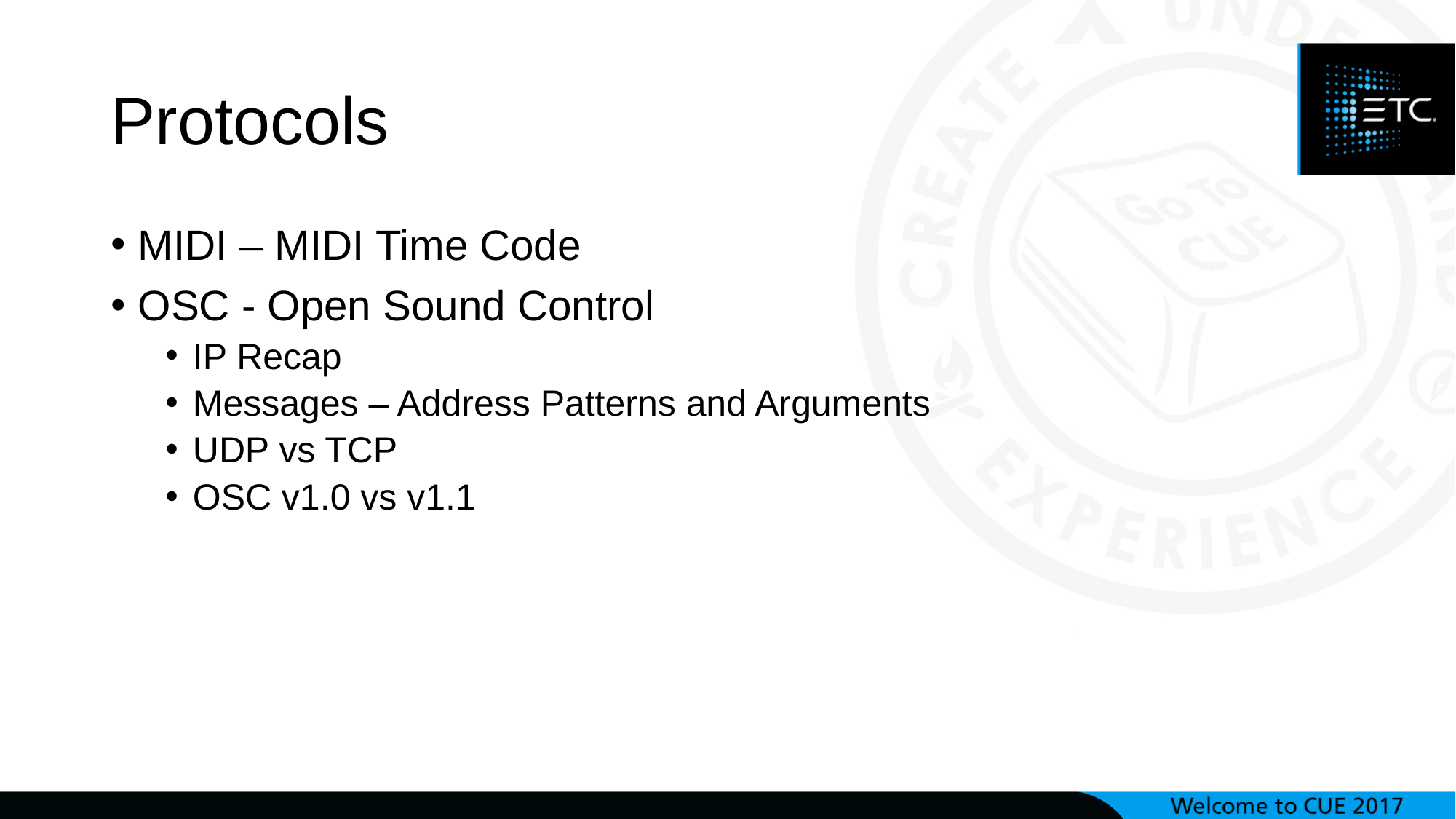

# Protocols
MIDI – MIDI Time Code
OSC - Open Sound Control
IP Recap
Messages – Address Patterns and Arguments
UDP vs TCP
OSC v1.0 vs v1.1